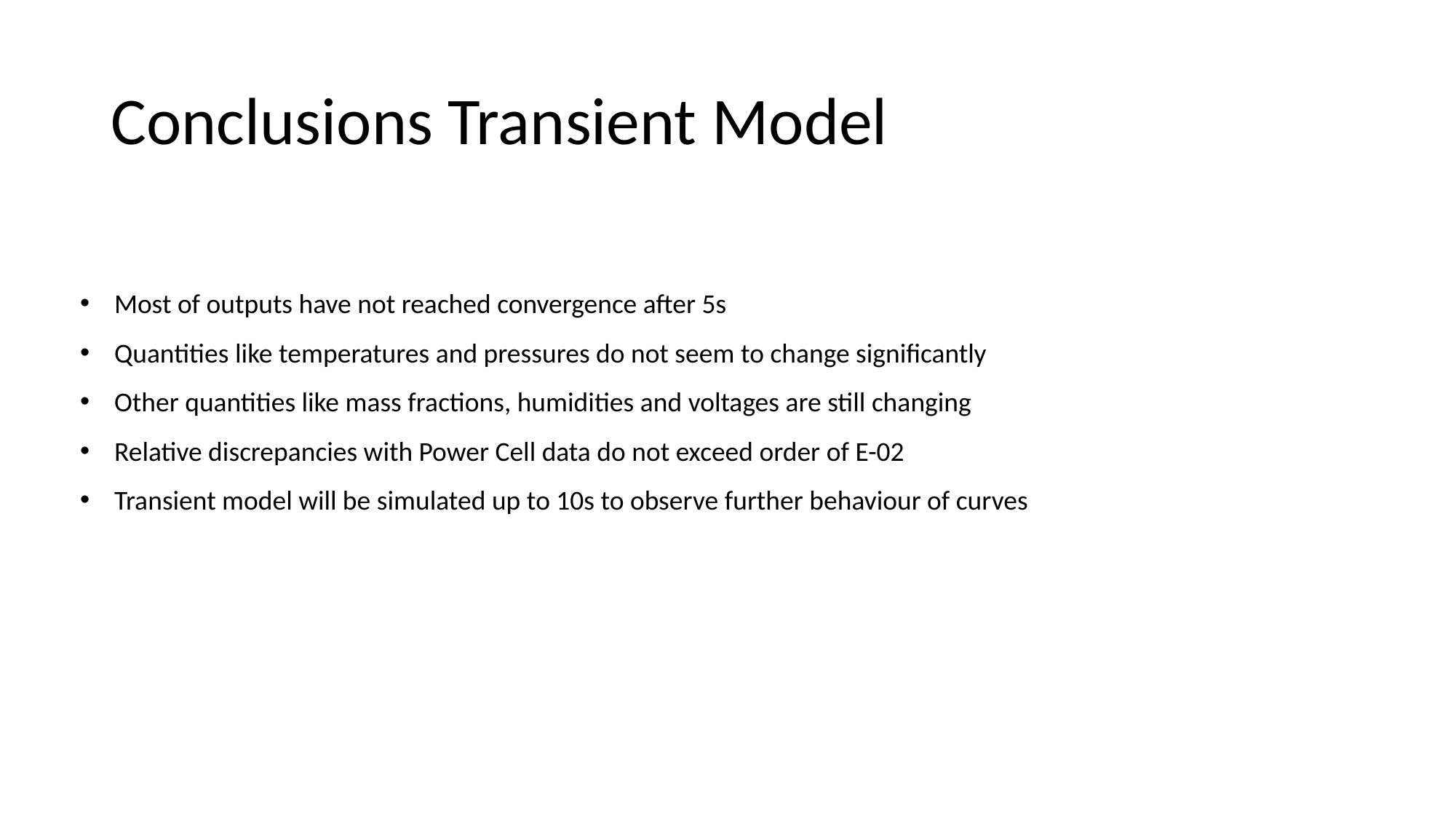

# Conclusions Transient Model
Most of outputs have not reached convergence after 5s
Quantities like temperatures and pressures do not seem to change significantly
Other quantities like mass fractions, humidities and voltages are still changing
Relative discrepancies with Power Cell data do not exceed order of E-02
Transient model will be simulated up to 10s to observe further behaviour of curves